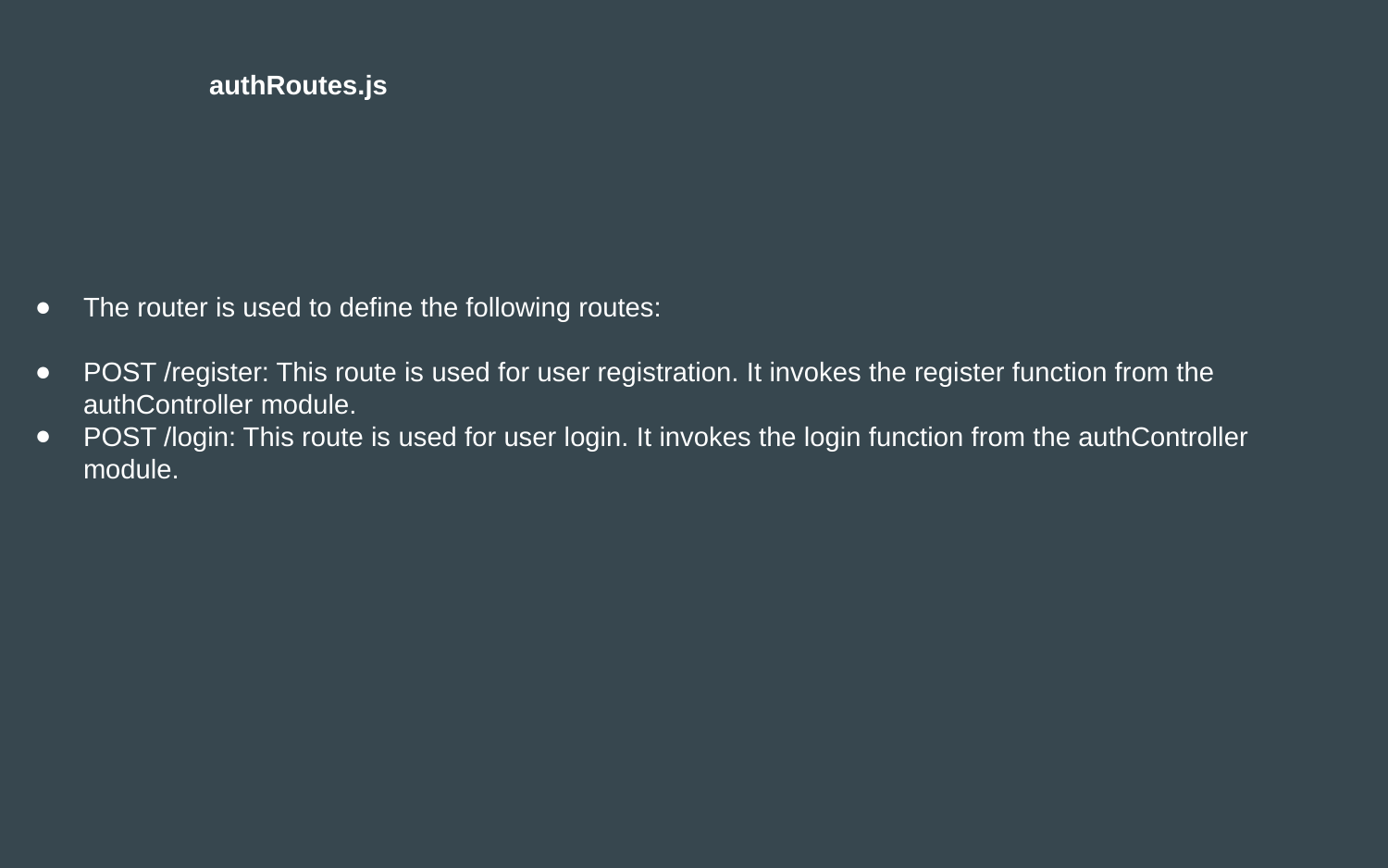

authRoutes.js
The router is used to define the following routes:

POST /register: This route is used for user registration. It invokes the register function from the authController module.
POST /login: This route is used for user login. It invokes the login function from the authController module.